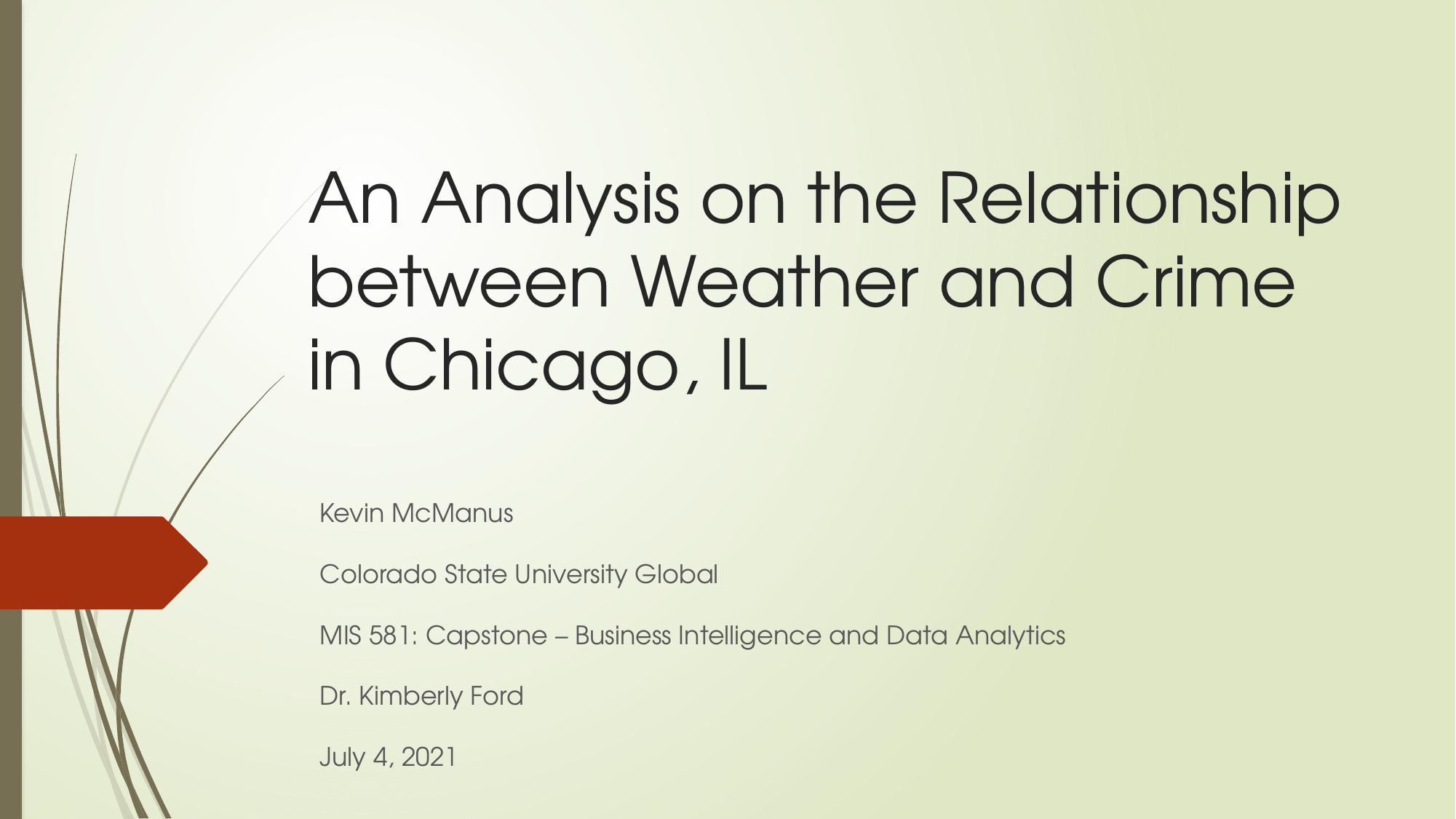

# An Analysis on the Relationship between Weather and Crime in Chicago, IL
Kevin McManus
Colorado State University Global
MIS 581: Capstone – Business Intelligence and Data Analytics
Dr. Kimberly Ford
July 4, 2021